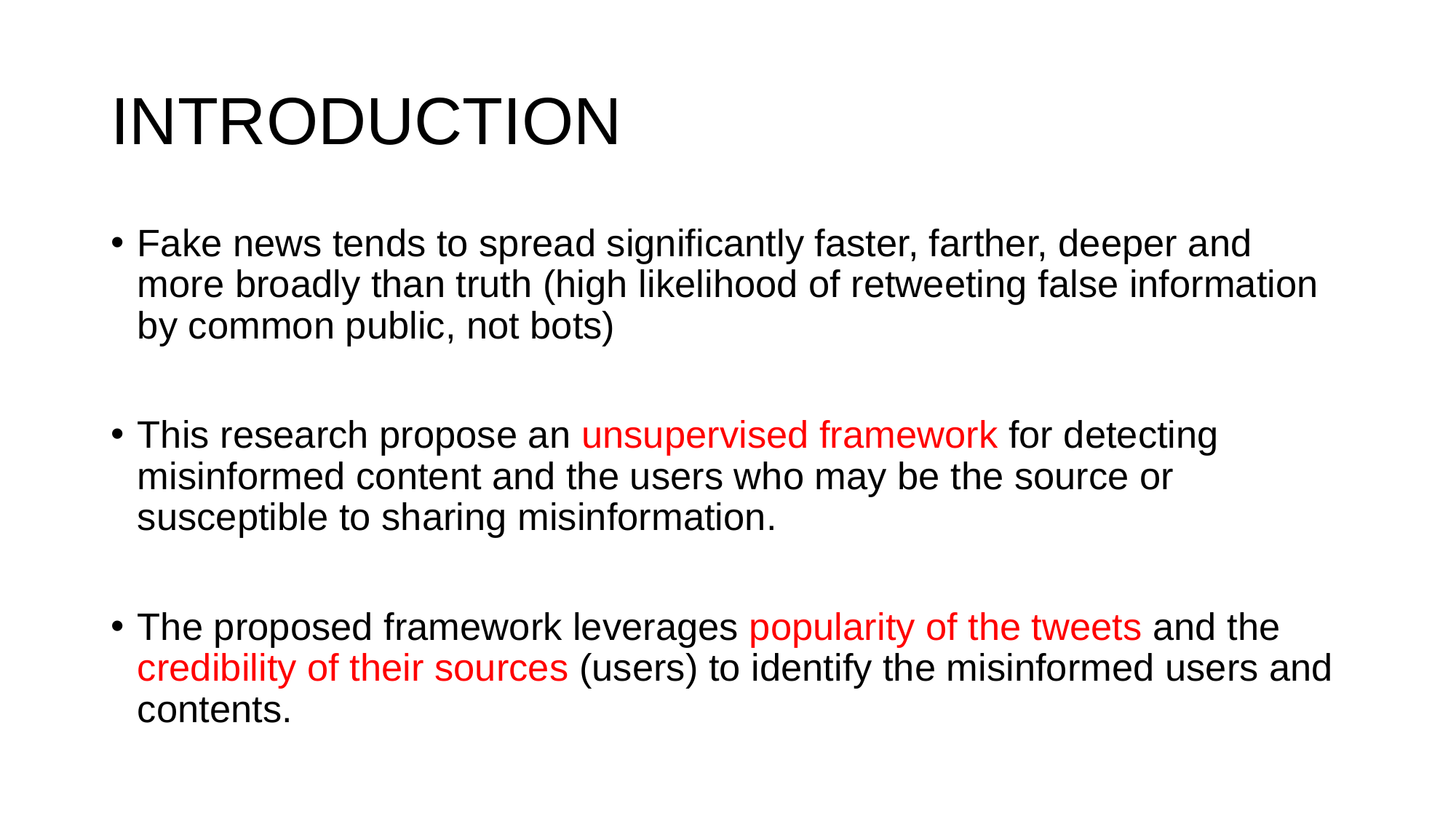

# INTRODUCTION
Fake news tends to spread significantly faster, farther, deeper and more broadly than truth (high likelihood of retweeting false information by common public, not bots)

This research propose an unsupervised framework for detecting misinformed content and the users who may be the source or susceptible to sharing misinformation.

The proposed framework leverages popularity of the tweets and the credibility of their sources (users) to identify the misinformed users and contents.